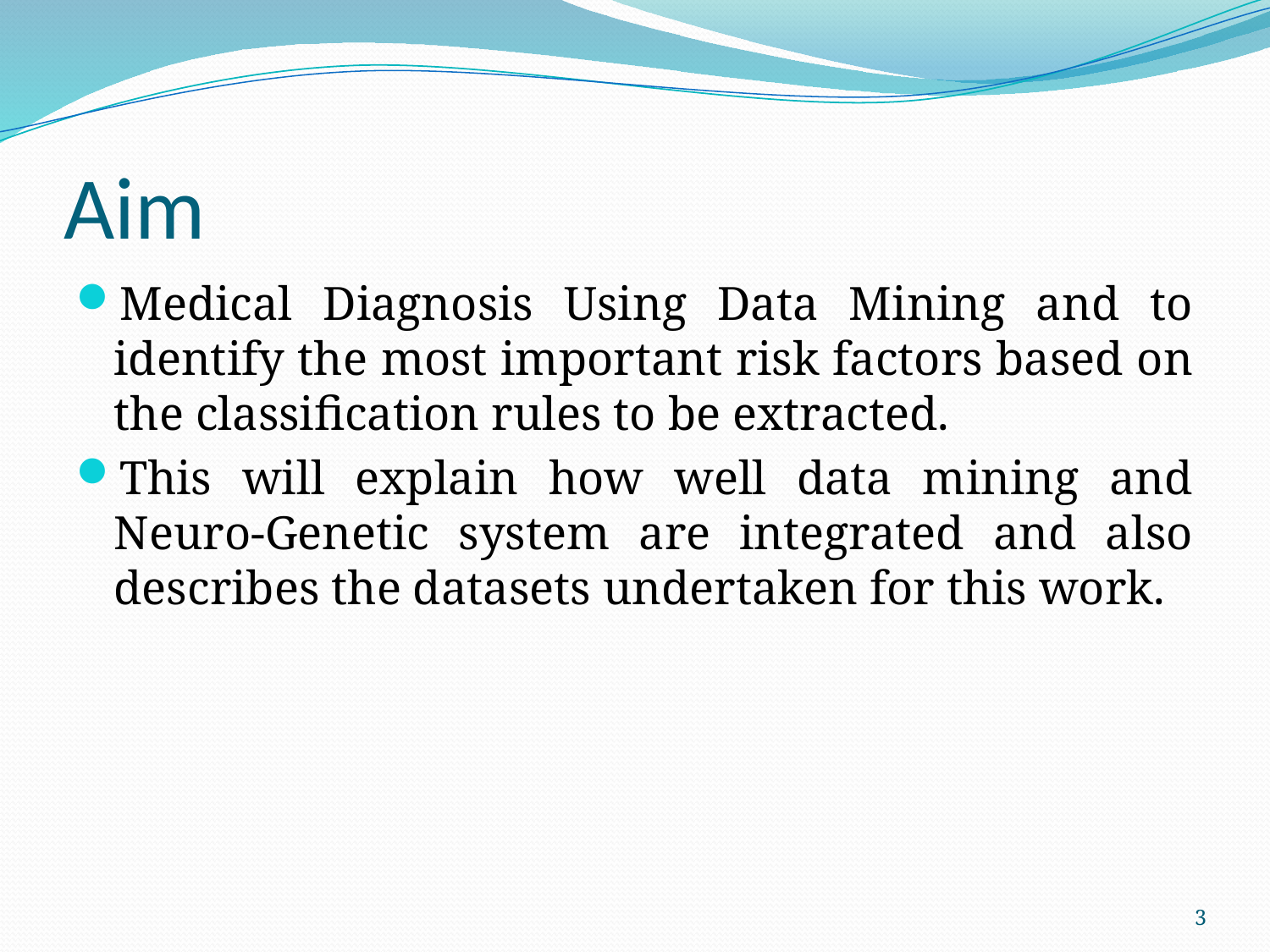

# Aim
Medical Diagnosis Using Data Mining and to identify the most important risk factors based on the classification rules to be extracted.
This will explain how well data mining and Neuro-Genetic system are integrated and also describes the datasets undertaken for this work.
3